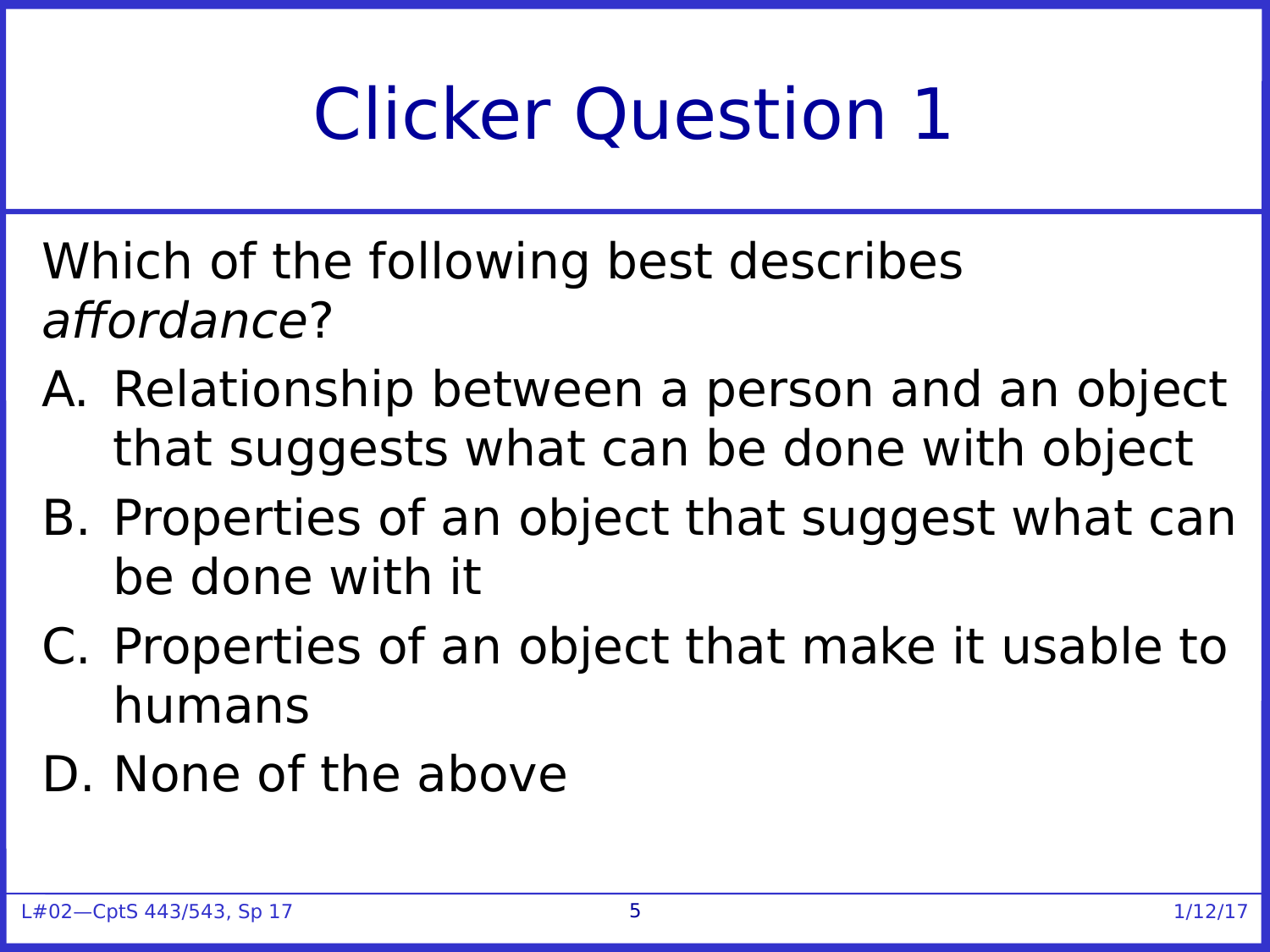

# Clicker Question 1
Which of the following best describes affordance?
Relationship between a person and an object that suggests what can be done with object
Properties of an object that suggest what can be done with it
Properties of an object that make it usable to humans
None of the above

5